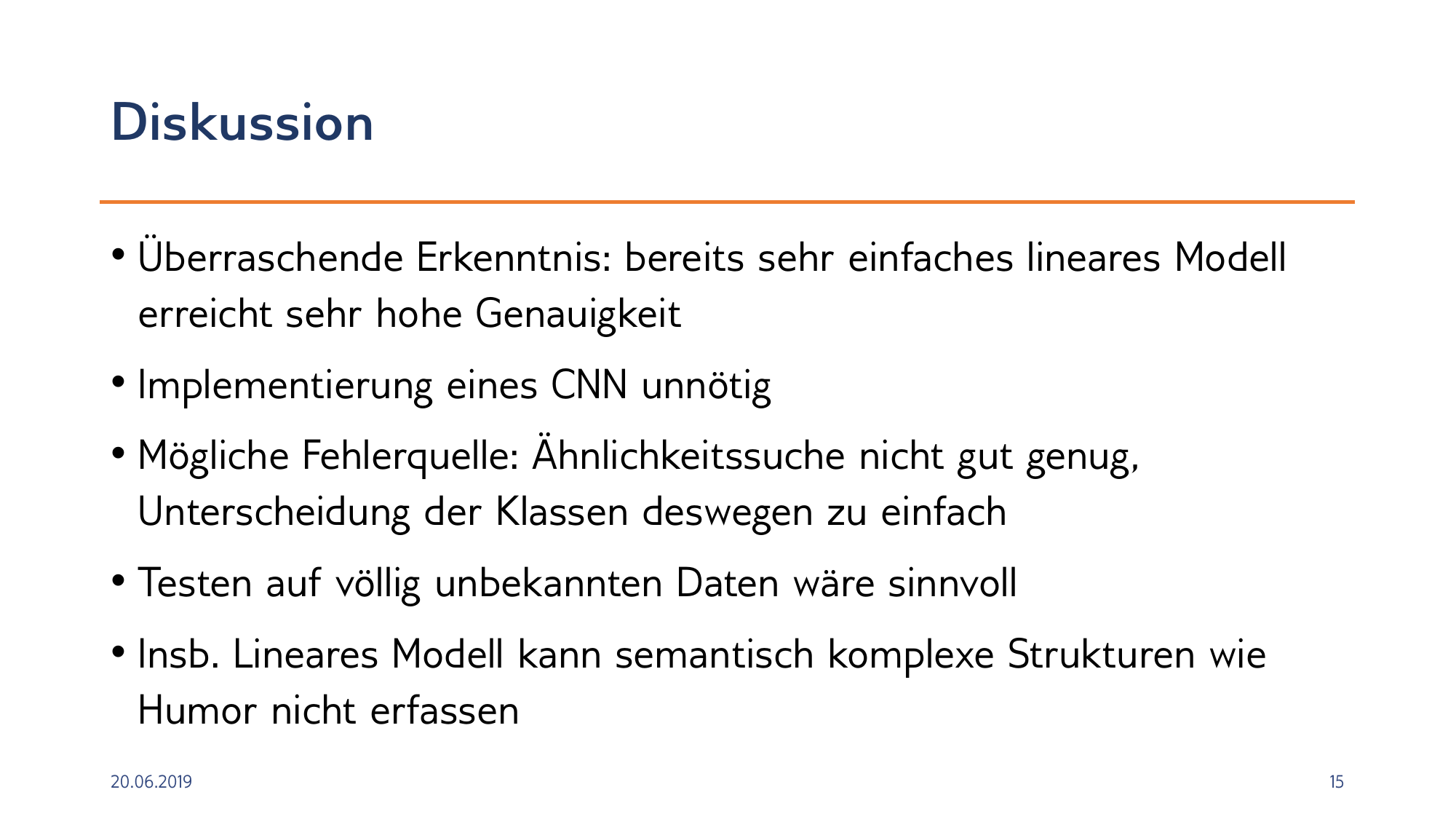

# Diskussion

Überraschende Erkenntnis: bereits sehr einfaches lineares Modell erreicht sehr hohe Genauigkeit
Implementierung eines CNN unnötig
Mögliche Fehlerquelle: Ähnlichkeitssuche nicht gut genug, Unterscheidung der Klassen deswegen zu einfach
Testen auf völlig unbekannten Daten wäre sinnvoll
Insb. Lineares Modell kann semantisch komplexe Strukturen wie Humor nicht erfassen

20.06.2019
15